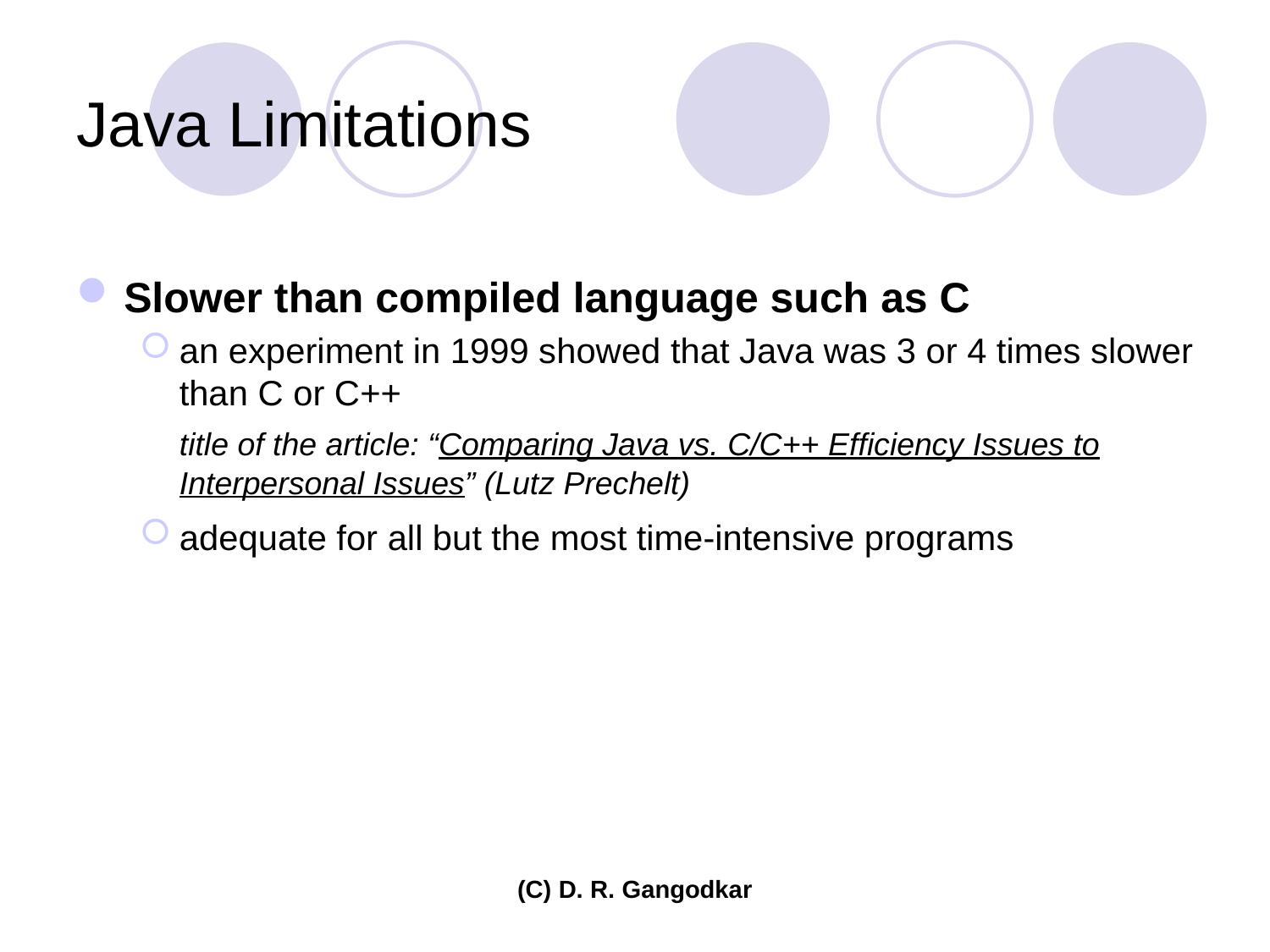

# Java Limitations

Slower than compiled language such as C
an experiment in 1999 showed that Java was 3 or 4 times slower than C or C++
	title of the article: “Comparing Java vs. C/C++ Efficiency Issues to Interpersonal Issues” (Lutz Prechelt)
adequate for all but the most time-intensive programs
(C) D. R. Gangodkar